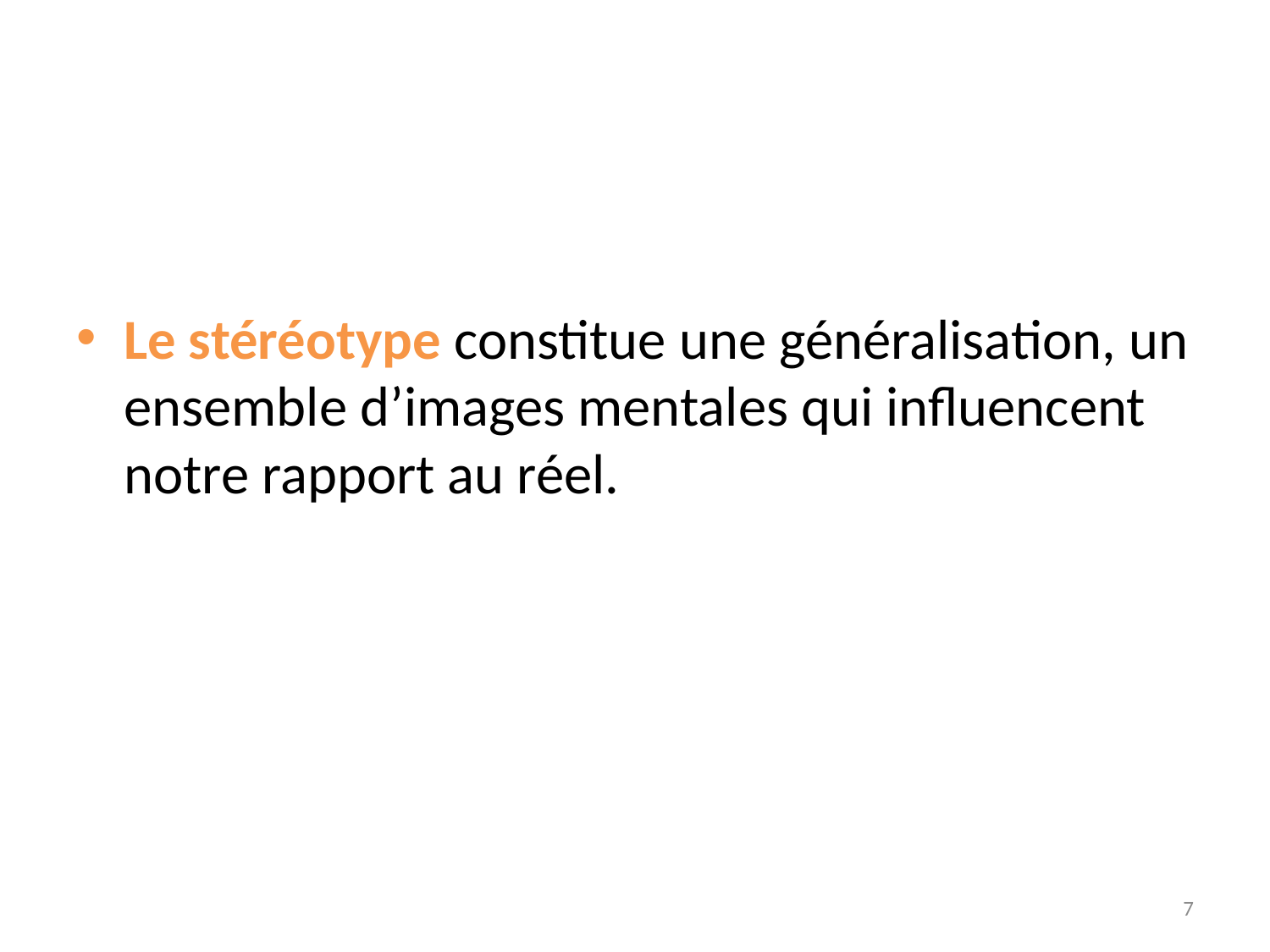

#
Le stéréotype constitue une généralisation, un ensemble d’images mentales qui influencent notre rapport au réel.

7